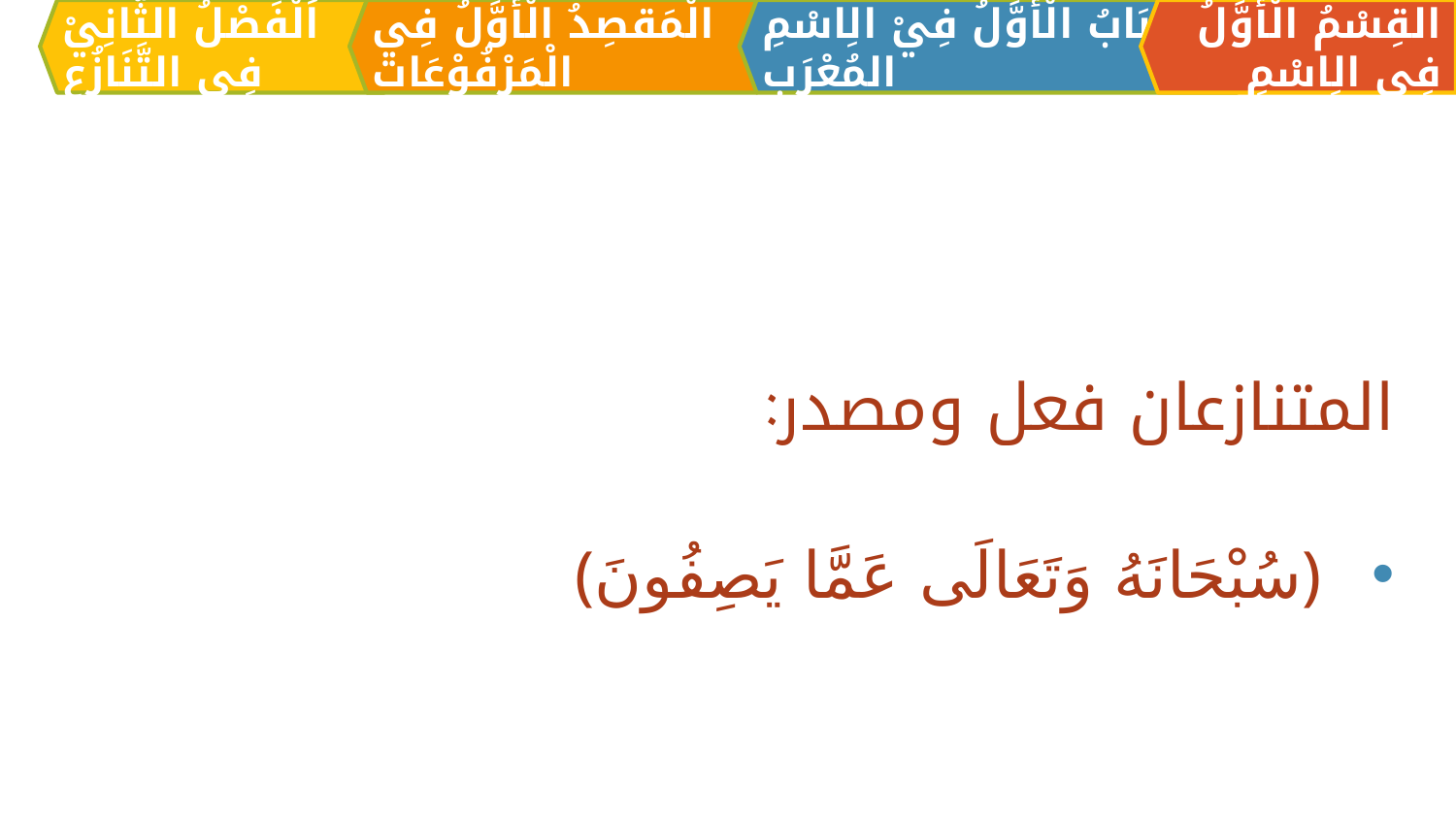

الْمَقصِدُ الْأَوَّلُ فِي الْمَرْفُوْعَات
القِسْمُ الْأَوَّلُ فِي الِاسْمِ
اَلبَابُ الْأَوَّلُ فِيْ الِاسْمِ المُعْرَبِ
اَلْفَصْلُ الثَّانِيْ فِي التَّنَازُعِ
المتنازعان فعل ومصدر:
﴿سُبْحَانَهُ وَتَعَالَى عَمَّا يَصِفُونَ﴾